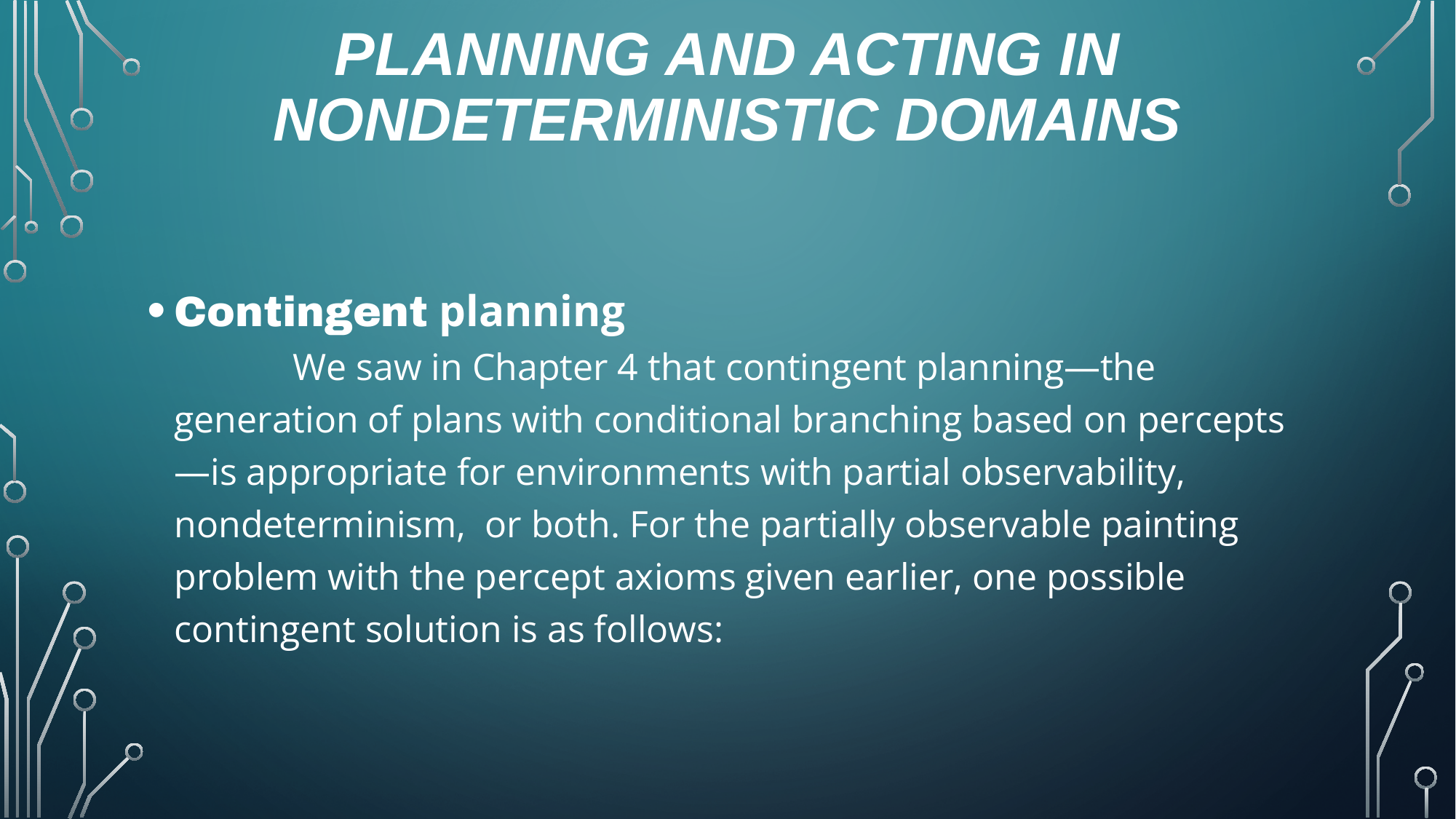

# PLANNING AND ACTING IN NONDETERMINISTIC DOMAINS
Contingent planning
	 We saw in Chapter 4 that contingent planning—the generation of plans with conditional branching based on percepts—is appropriate for environments with partial observability, nondeterminism,  or both. For the partially observable painting problem with the percept axioms given earlier, one possible contingent solution is as follows: